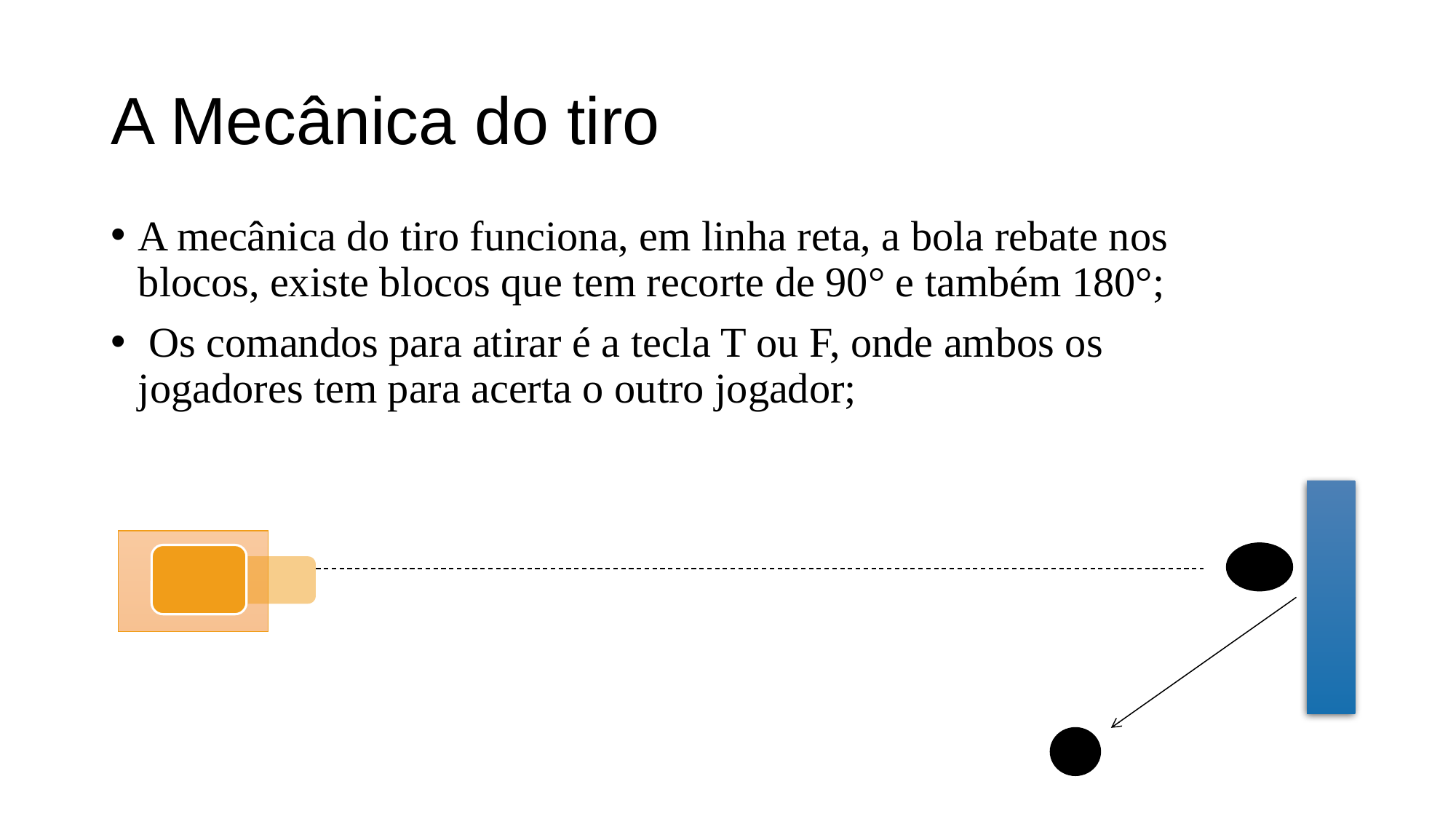

# A Mecânica do tiro
A mecânica do tiro funciona, em linha reta, a bola rebate nos blocos, existe blocos que tem recorte de 90° e também 180°;
 Os comandos para atirar é a tecla T ou F, onde ambos os jogadores tem para acerta o outro jogador;